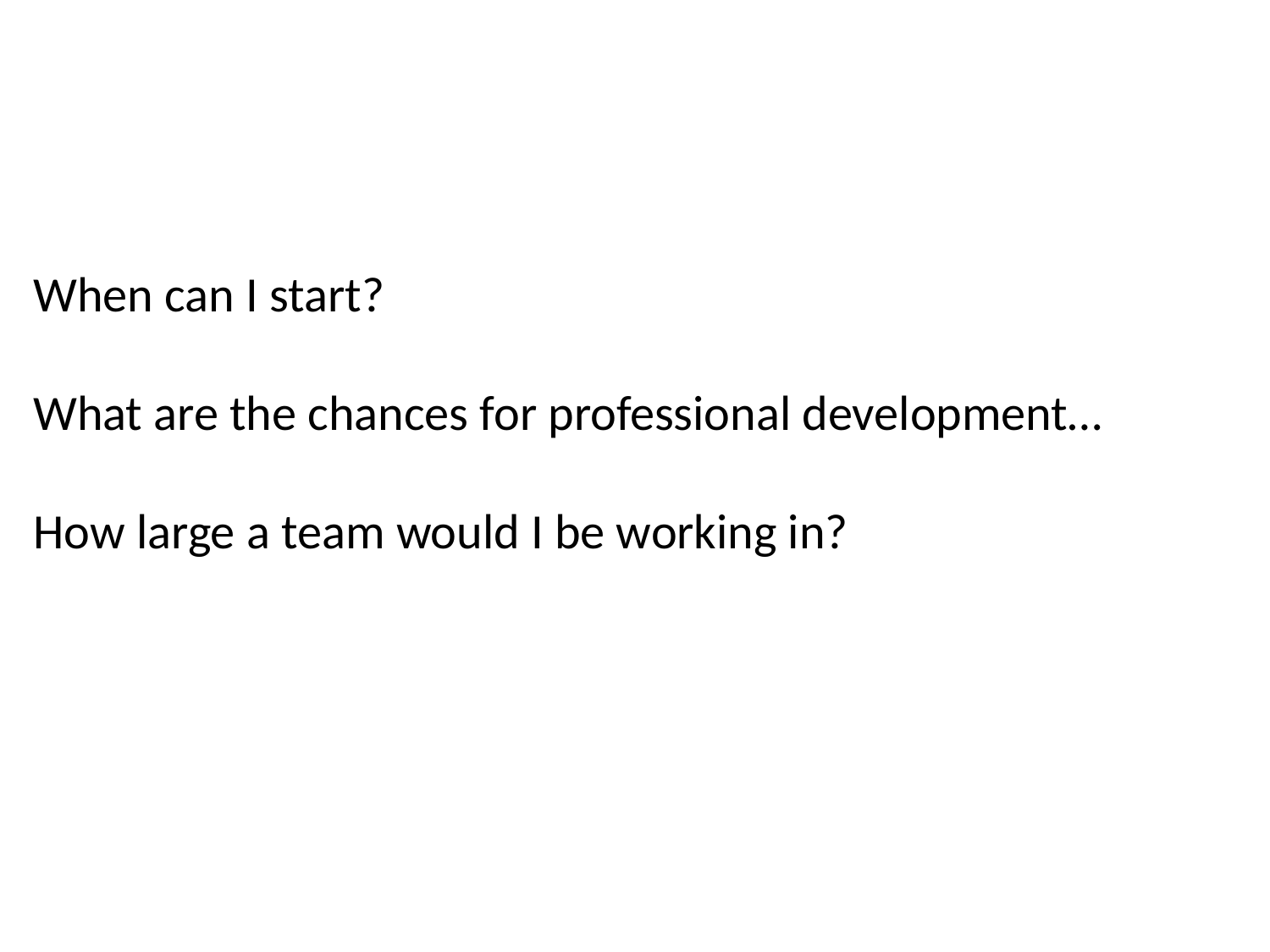

When can I start?

What are the chances for professional development…

How large a team would I be working in?